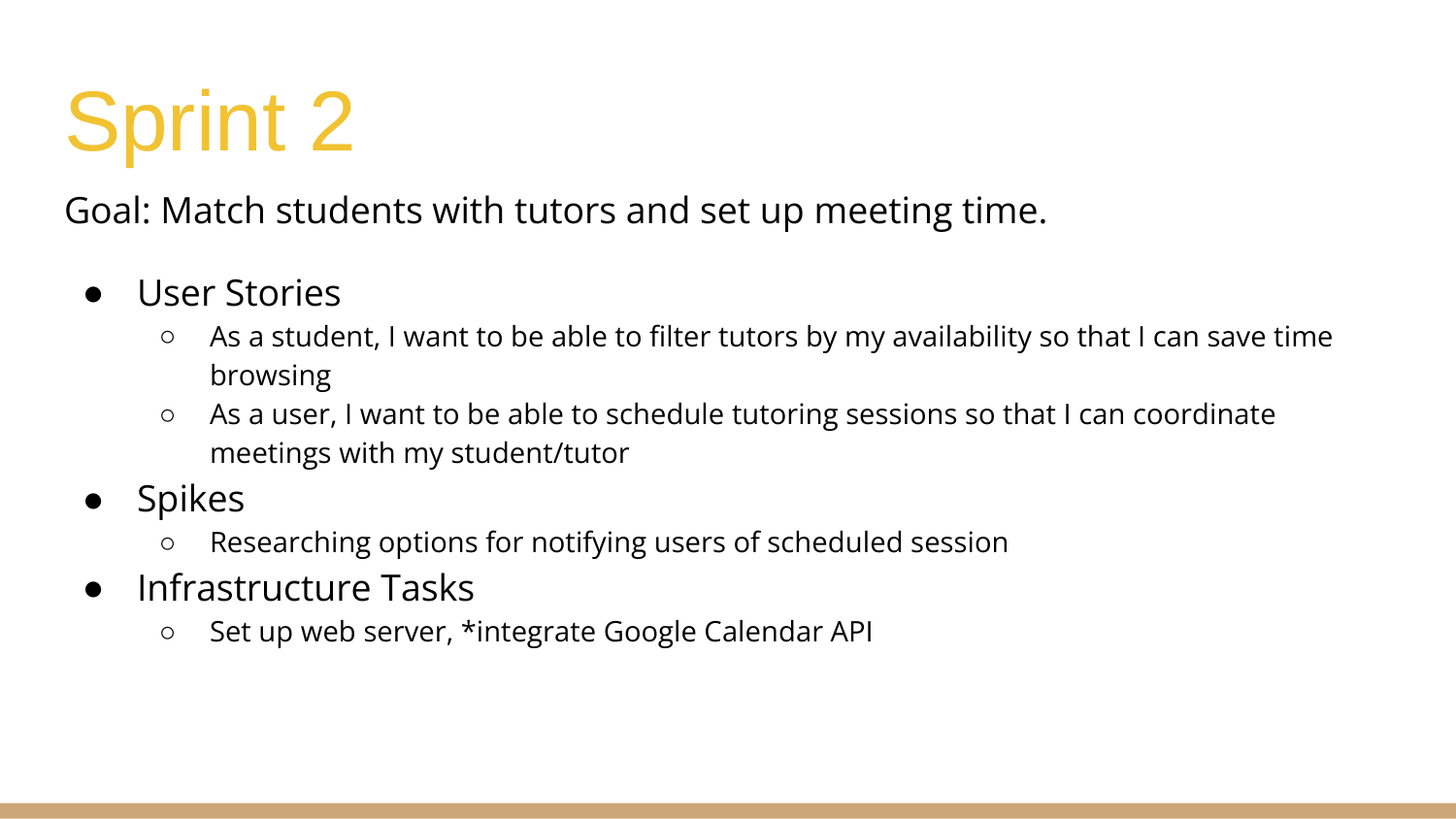

# Sprint 2
Goal: Match students with tutors and set up meeting time.
User Stories
As a student, I want to be able to filter tutors by my availability so that I can save time browsing
As a user, I want to be able to schedule tutoring sessions so that I can coordinate meetings with my student/tutor
Spikes
Researching options for notifying users of scheduled session
Infrastructure Tasks
Set up web server, *integrate Google Calendar API